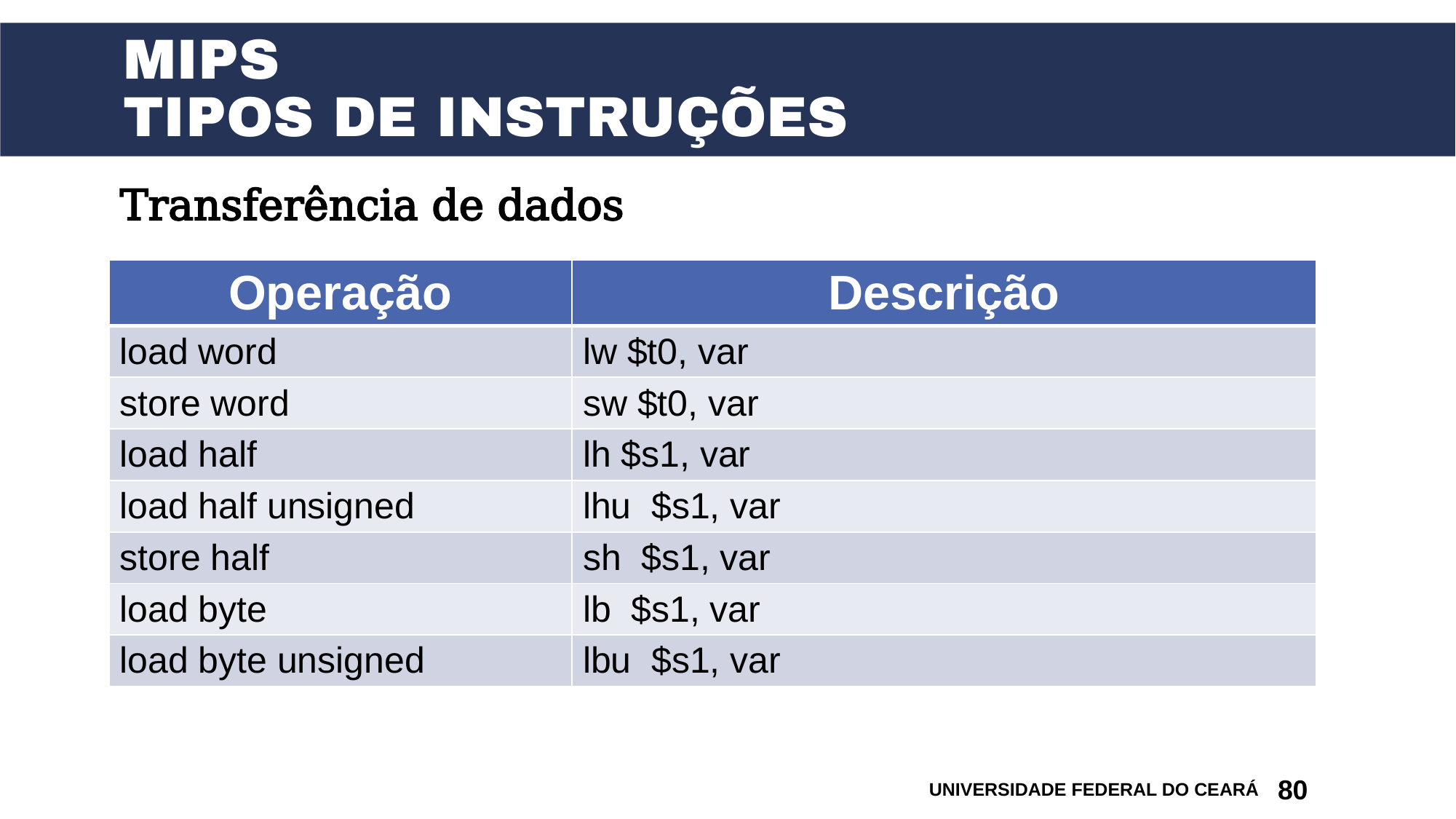

# Mips Tipos de instruções
Transferência de dados
| Operação | Descrição |
| --- | --- |
| load word | lw $t0, var |
| store word | sw $t0, var |
| load half | lh $s1, var |
| load half unsigned | lhu $s1, var |
| store half | sh $s1, var |
| load byte | lb $s1, var |
| load byte unsigned | lbu $s1, var |
UNIVERSIDADE FEDERAL DO CEARÁ
80